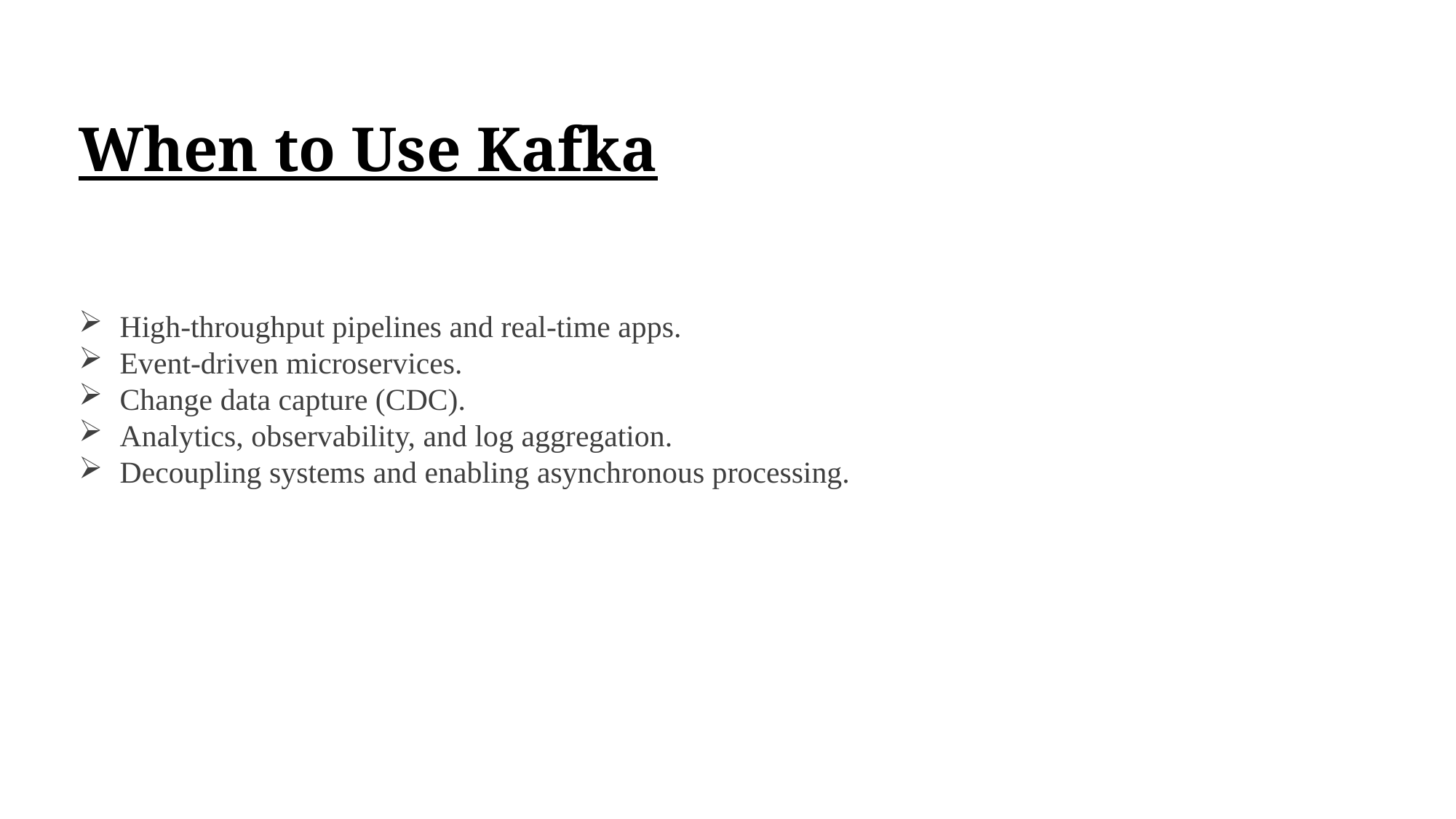

When to Use Kafka

#

High-throughput pipelines and real-time apps.
Event-driven microservices.
Change data capture (CDC).
Analytics, observability, and log aggregation.
Decoupling systems and enabling asynchronous processing.